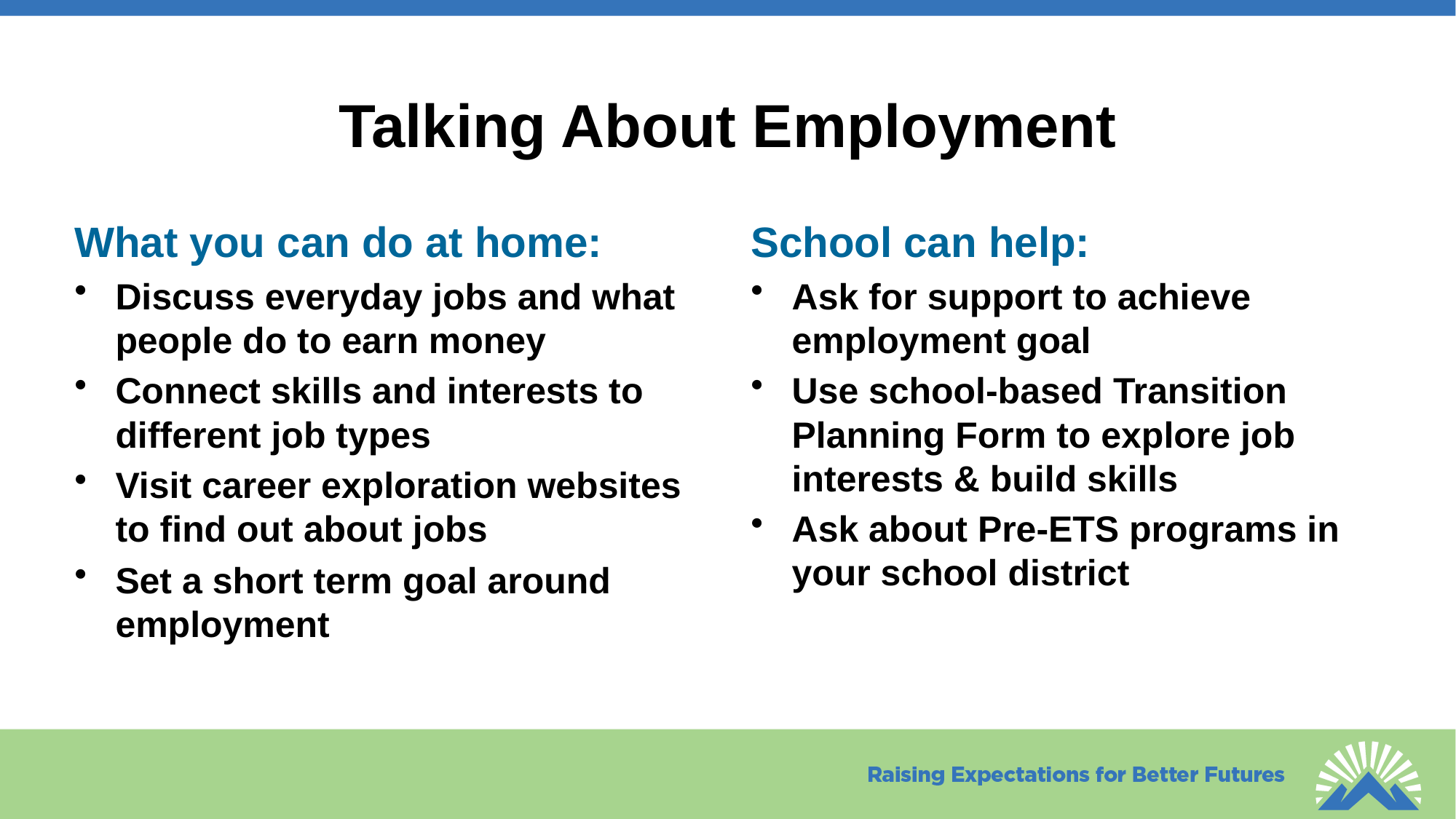

# Talking About Employment
What you can do at home:
Discuss everyday jobs and what people do to earn money
Connect skills and interests to different job types
Visit career exploration websites to find out about jobs
Set a short term goal around employment
School can help:
Ask for support to achieve employment goal
Use school-based Transition Planning Form to explore job interests & build skills
Ask about Pre-ETS programs in your school district